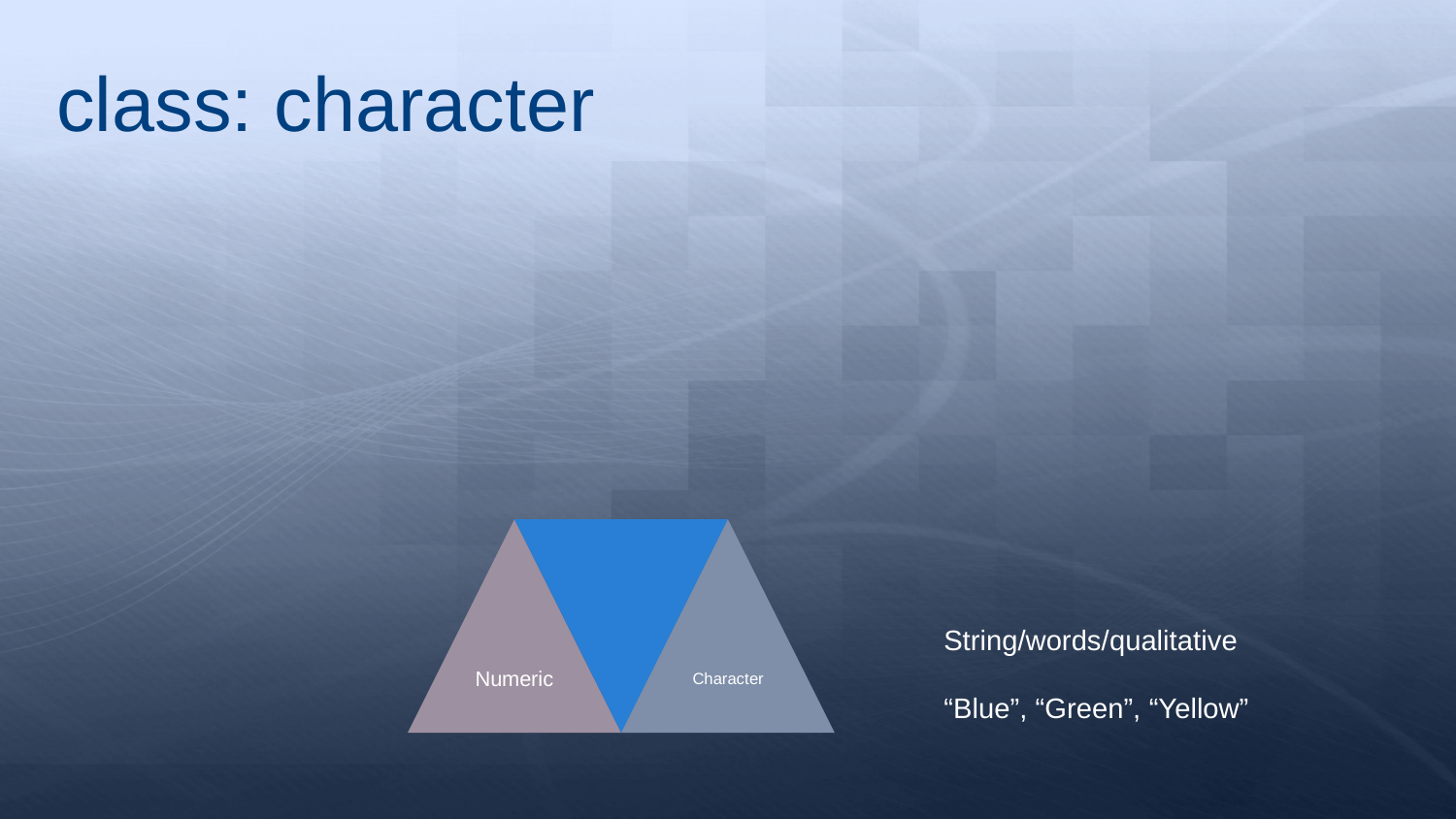

class: character

Numeric

Character
String/words/qualitative

“Blue”, “Green”, “Yellow”